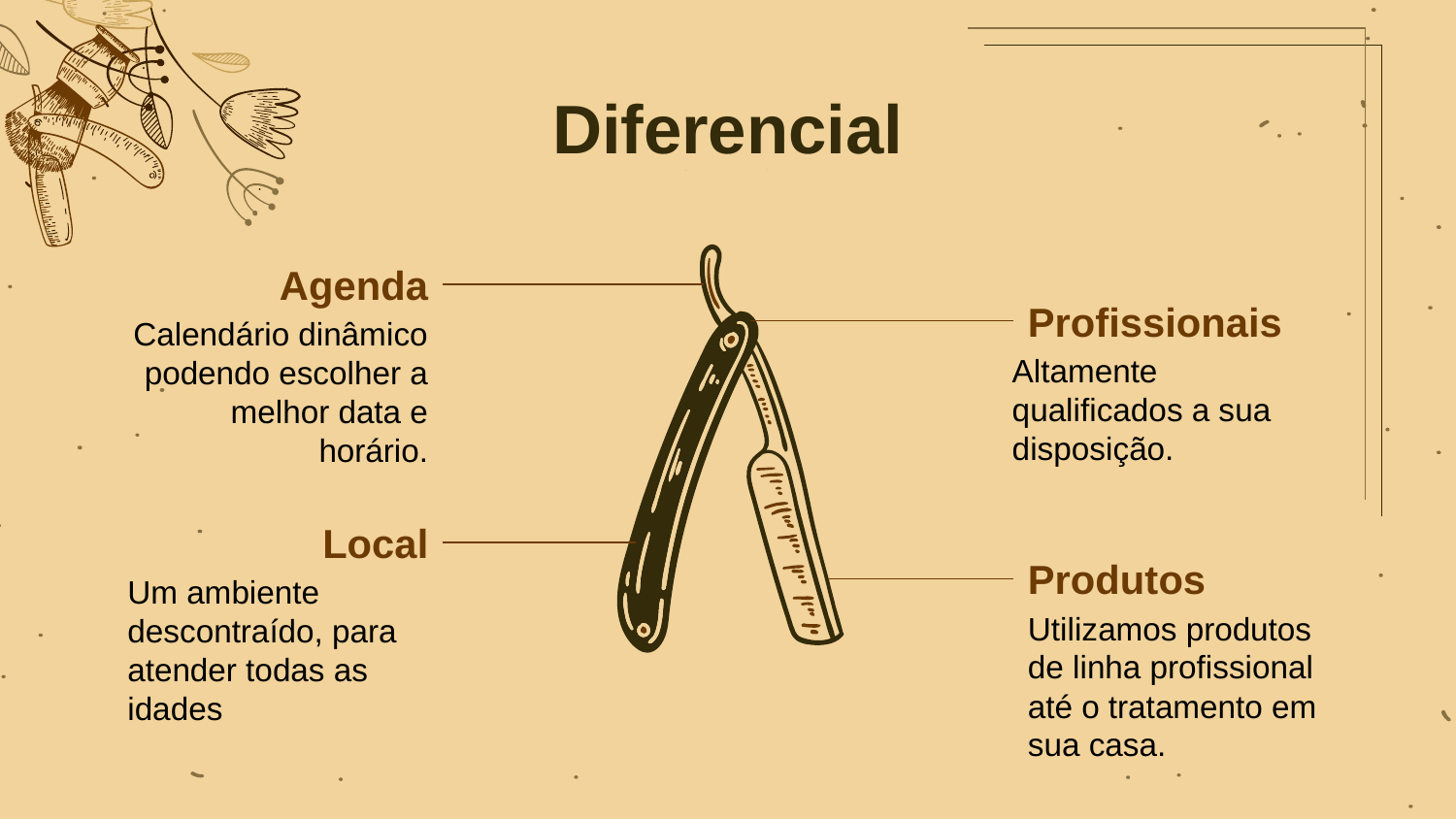

# Diferencial

Agenda
Profissionais
Calendário dinâmico podendo escolher a melhor data e horário.
Altamente qualificados a sua disposição.
Local
Produtos
Um ambiente descontraído, para atender todas as idades
Utilizamos produtos de linha profissional até o tratamento em sua casa.